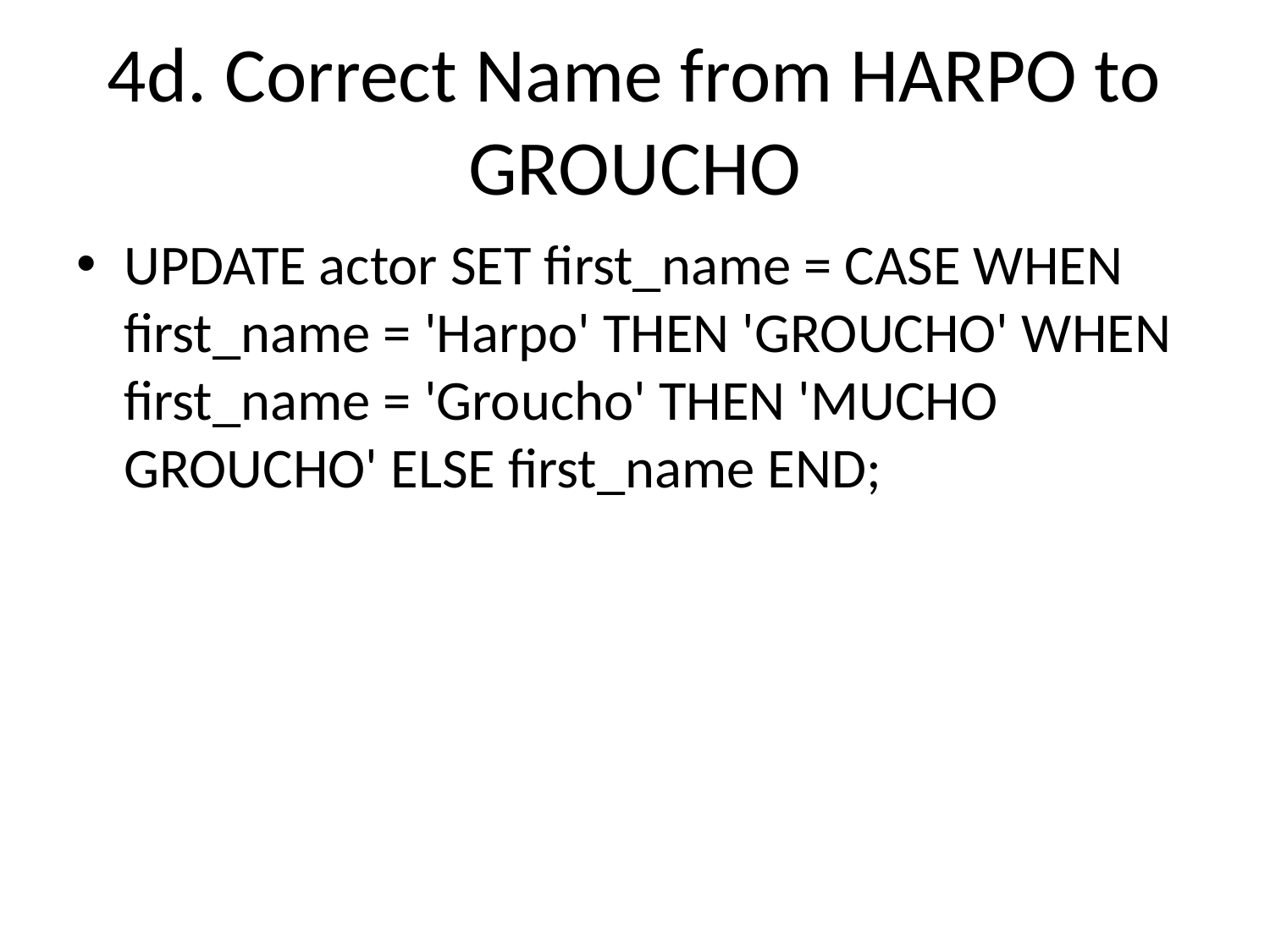

# 4d. Correct Name from HARPO to GROUCHO
UPDATE actor SET first_name = CASE WHEN first_name = 'Harpo' THEN 'GROUCHO' WHEN first_name = 'Groucho' THEN 'MUCHO GROUCHO' ELSE first_name END;